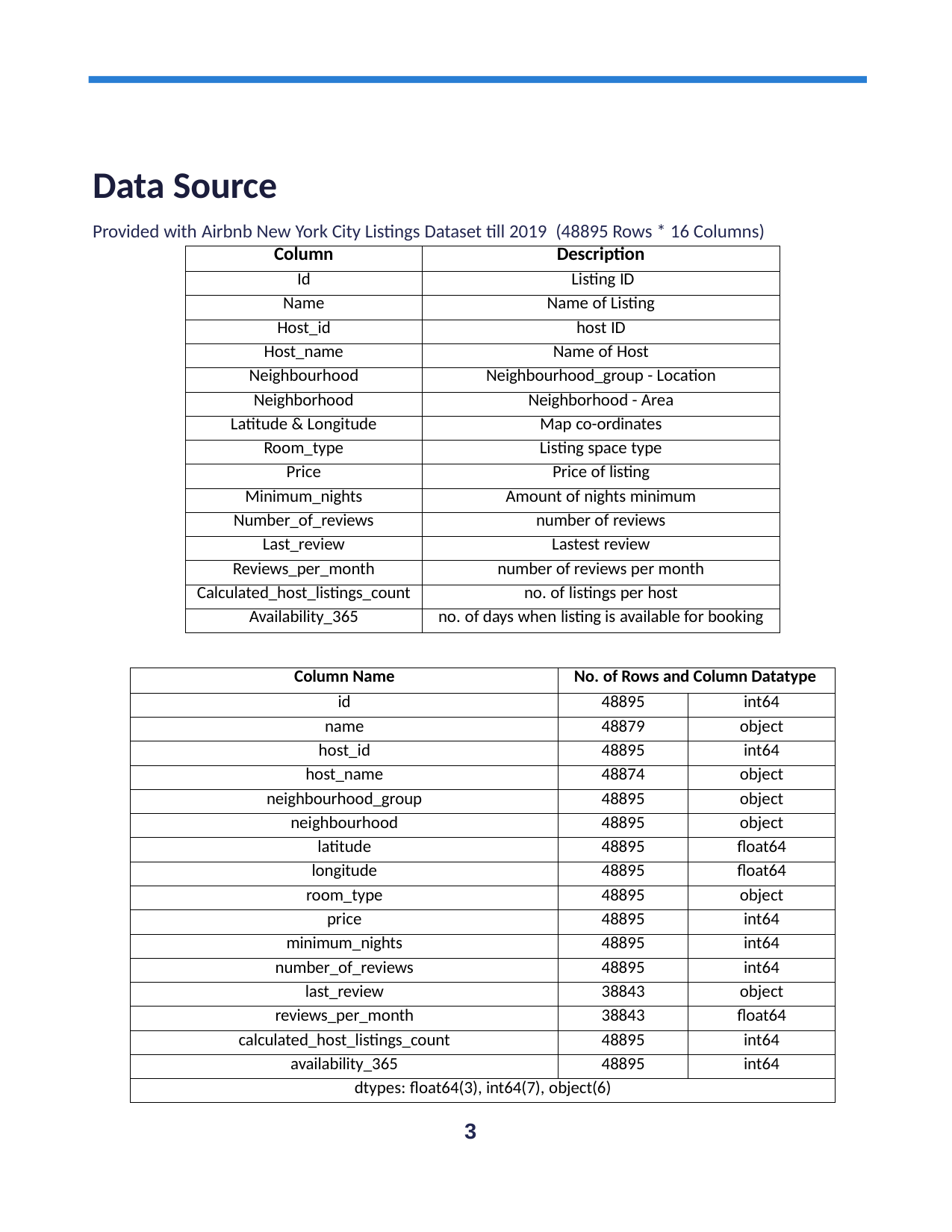

# Data Source
Provided with Airbnb New York City Listings Dataset till 2019 (48895 Rows * 16 Columns)
| Column | Description |
| --- | --- |
| Id | Listing ID |
| Name | Name of Listing |
| Host\_id | host ID |
| Host\_name | Name of Host |
| Neighbourhood | Neighbourhood\_group - Location |
| Neighborhood | Neighborhood - Area |
| Latitude & Longitude | Map co-ordinates |
| Room\_type | Listing space type |
| Price | Price of listing |
| Minimum\_nights | Amount of nights minimum |
| Number\_of\_reviews | number of reviews |
| Last\_review | Lastest review |
| Reviews\_per\_month | number of reviews per month |
| Calculated\_host\_listings\_count | no. of listings per host |
| Availability\_365 | no. of days when listing is available for booking |
| Column Name | No. of Rows and Column Datatype |  |
| --- | --- | --- |
| id | 48895 | int64 |
| name | 48879 | object |
| host\_id | 48895 | int64 |
| host\_name | 48874 | object |
| neighbourhood\_group | 48895 | object |
| neighbourhood | 48895 | object |
| latitude | 48895 | float64 |
| longitude | 48895 | float64 |
| room\_type | 48895 | object |
| price | 48895 | int64 |
| minimum\_nights | 48895 | int64 |
| number\_of\_reviews | 48895 | int64 |
| last\_review | 38843 | object |
| reviews\_per\_month | 38843 | float64 |
| calculated\_host\_listings\_count | 48895 | int64 |
| availability\_365 | 48895 | int64 |
| dtypes: float64(3), int64(7), object(6) |  |  |
3